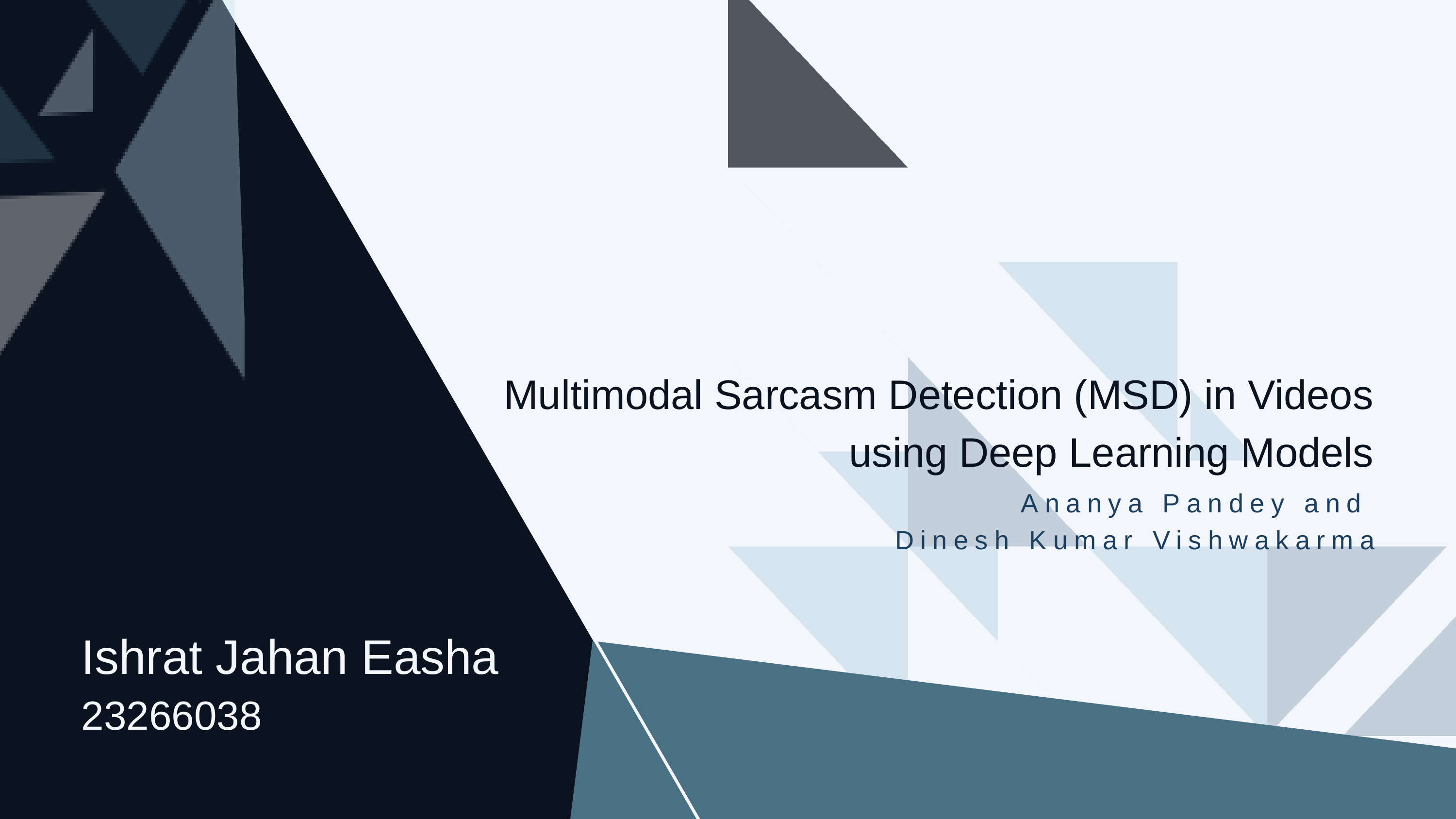

Multimodal Sarcasm Detection (MSD) in Videos using Deep Learning Models
Ananya Pandey and
Dinesh Kumar Vishwakarma
Ishrat Jahan Easha
23266038